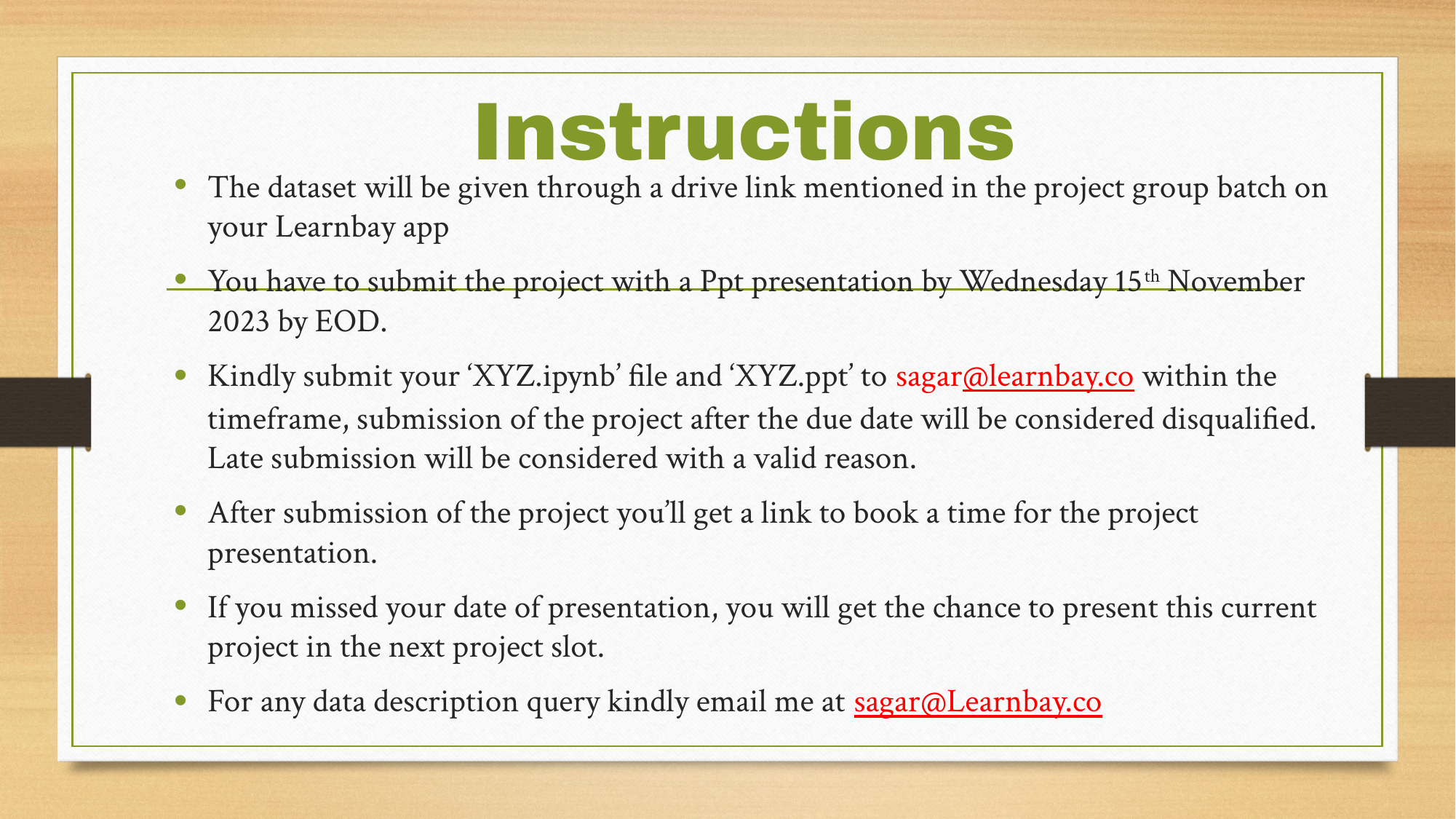

# Instructions
The dataset will be given through a drive link mentioned in the project group batch on your Learnbay app
You have to submit the project with a Ppt presentation by Wednesday 15th November 2023 by EOD.
Kindly submit your ‘XYZ.ipynb’ file and ‘XYZ.ppt’ to sagar@learnbay.co within the timeframe, submission of the project after the due date will be considered disqualified. Late submission will be considered with a valid reason.
After submission of the project you’ll get a link to book a time for the project presentation.
If you missed your date of presentation, you will get the chance to present this current project in the next project slot.
For any data description query kindly email me at sagar@Learnbay.co